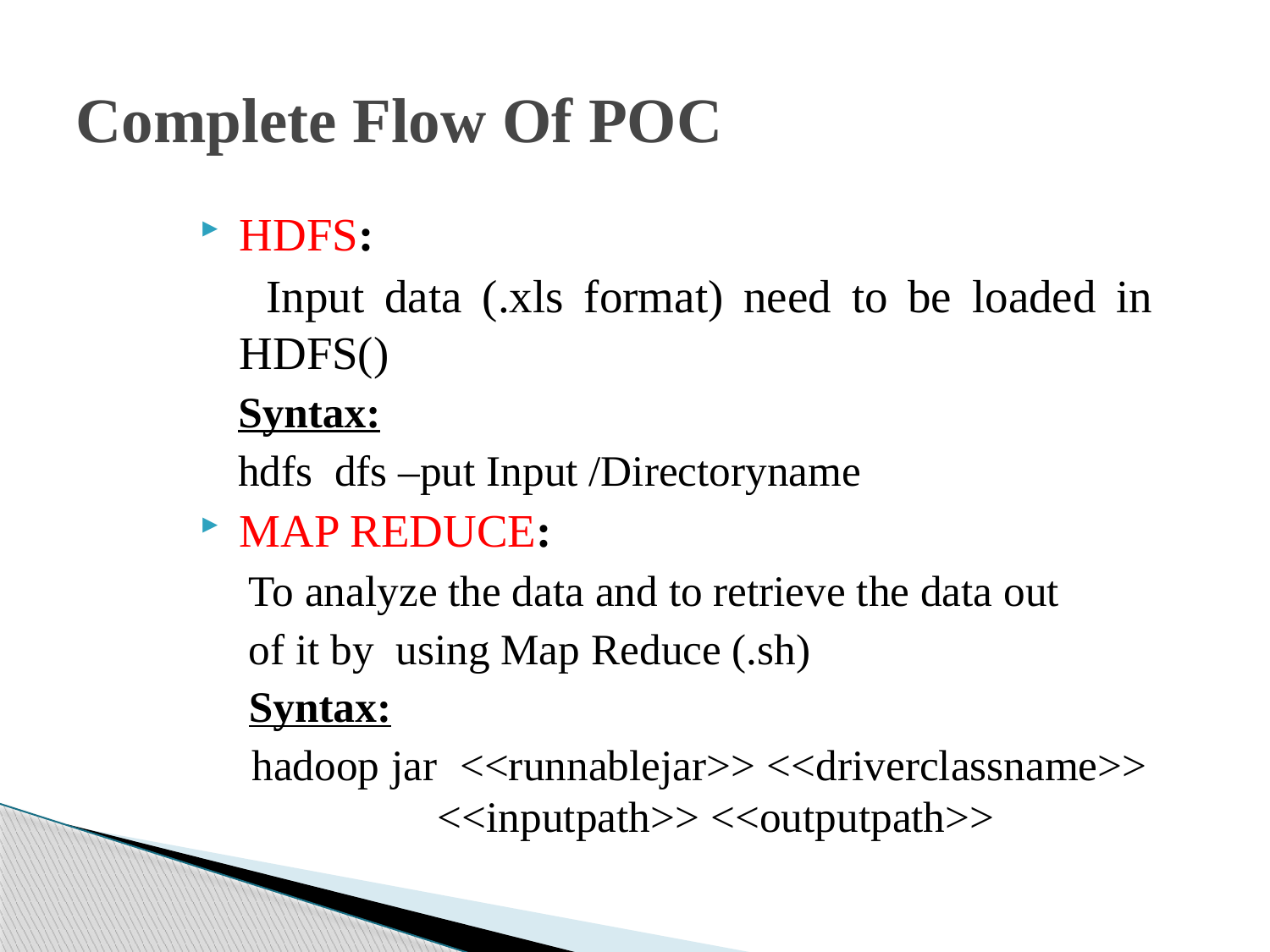

# Complete Flow Of POC
HDFS:
   Input data (.xls format) need to be loaded in   HDFS()
   Syntax:
   hdfs  dfs –put Input /Directoryname
MAP REDUCE:
    To analyze the data and to retrieve the data out
    of it by  using Map Reduce (.sh)
    Syntax:
    hadoop jar  <<runnablejar>> <<driverclassname>>        		        <<inputpath>> <<outputpath>>